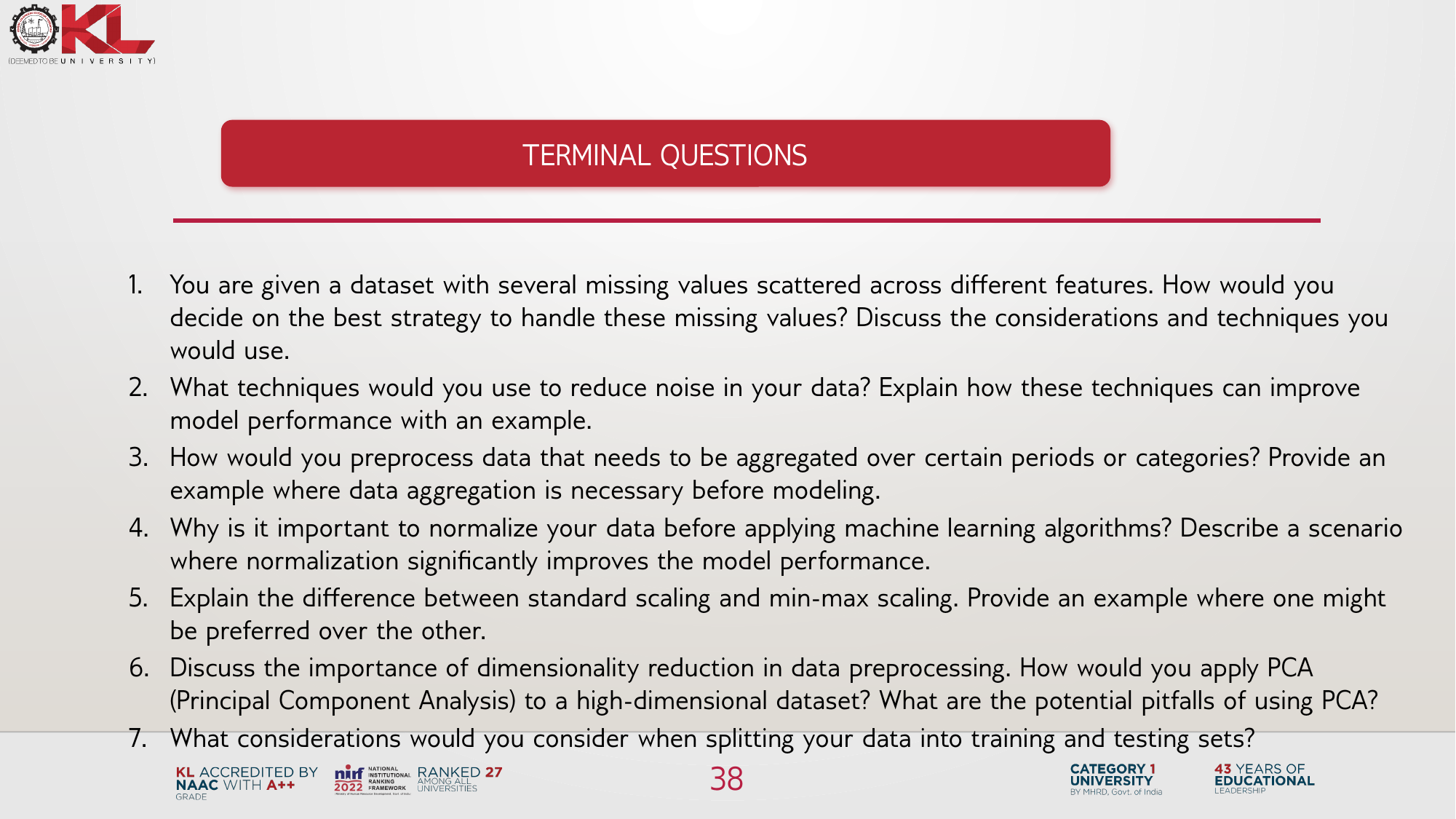

TERMINAL QUESTIONS

You are given a dataset with several missing values scattered across different features. How would you decide on the best strategy to handle these missing values? Discuss the considerations and techniques you would use.
What techniques would you use to reduce noise in your data? Explain how these techniques can improve model performance with an example.
How would you preprocess data that needs to be aggregated over certain periods or categories? Provide an example where data aggregation is necessary before modeling.
Why is it important to normalize your data before applying machine learning algorithms? Describe a scenario where normalization significantly improves the model performance.
Explain the difference between standard scaling and min-max scaling. Provide an example where one might be preferred over the other.
Discuss the importance of dimensionality reduction in data preprocessing. How would you apply PCA (Principal Component Analysis) to a high-dimensional dataset? What are the potential pitfalls of using PCA?
What considerations would you consider when splitting your data into training and testing sets?

38